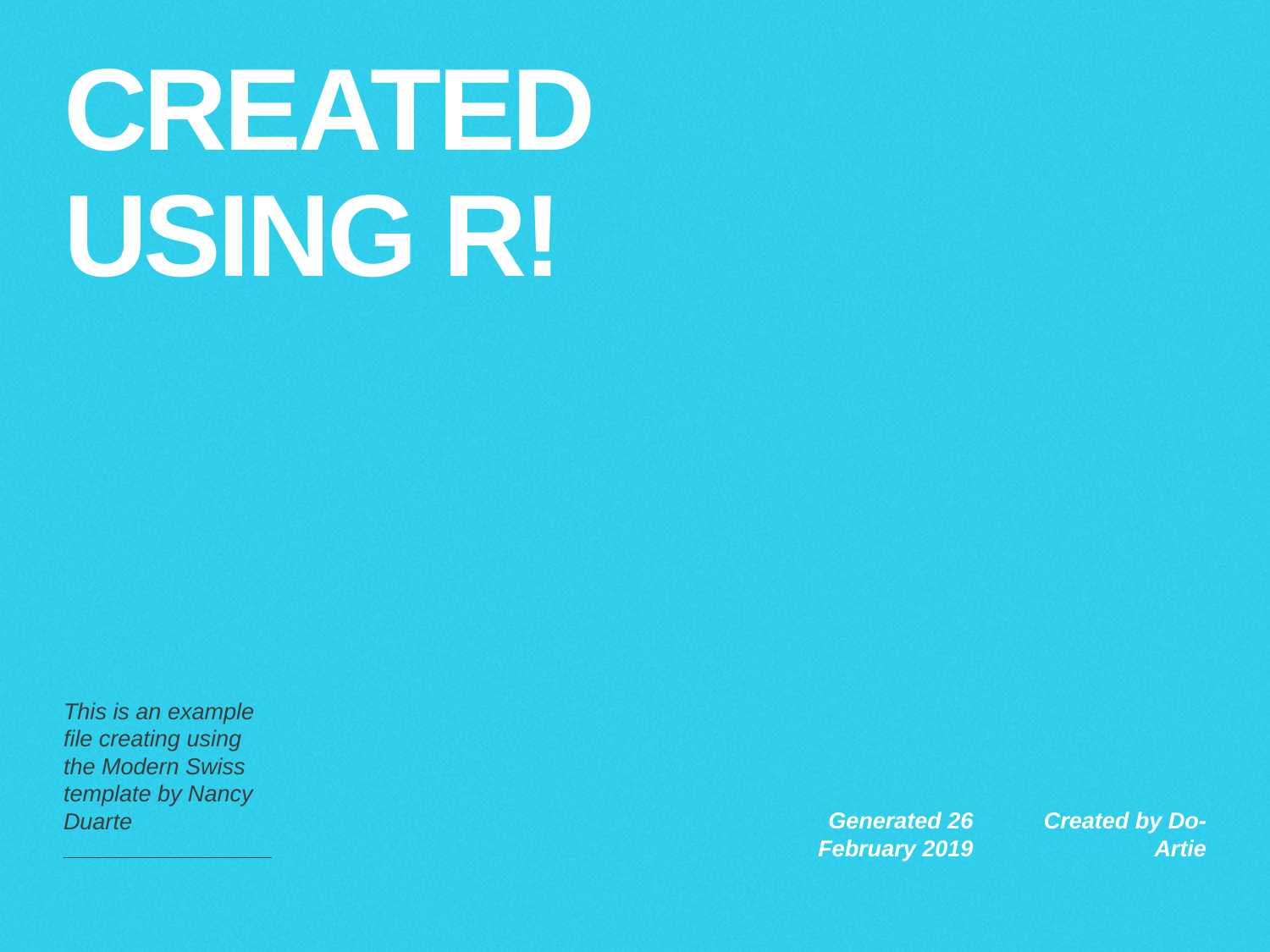

# Created Using R!
This is an example file creating using the Modern Swiss template by Nancy Duarte
Generated 26 February 2019
Created by Do-Artie